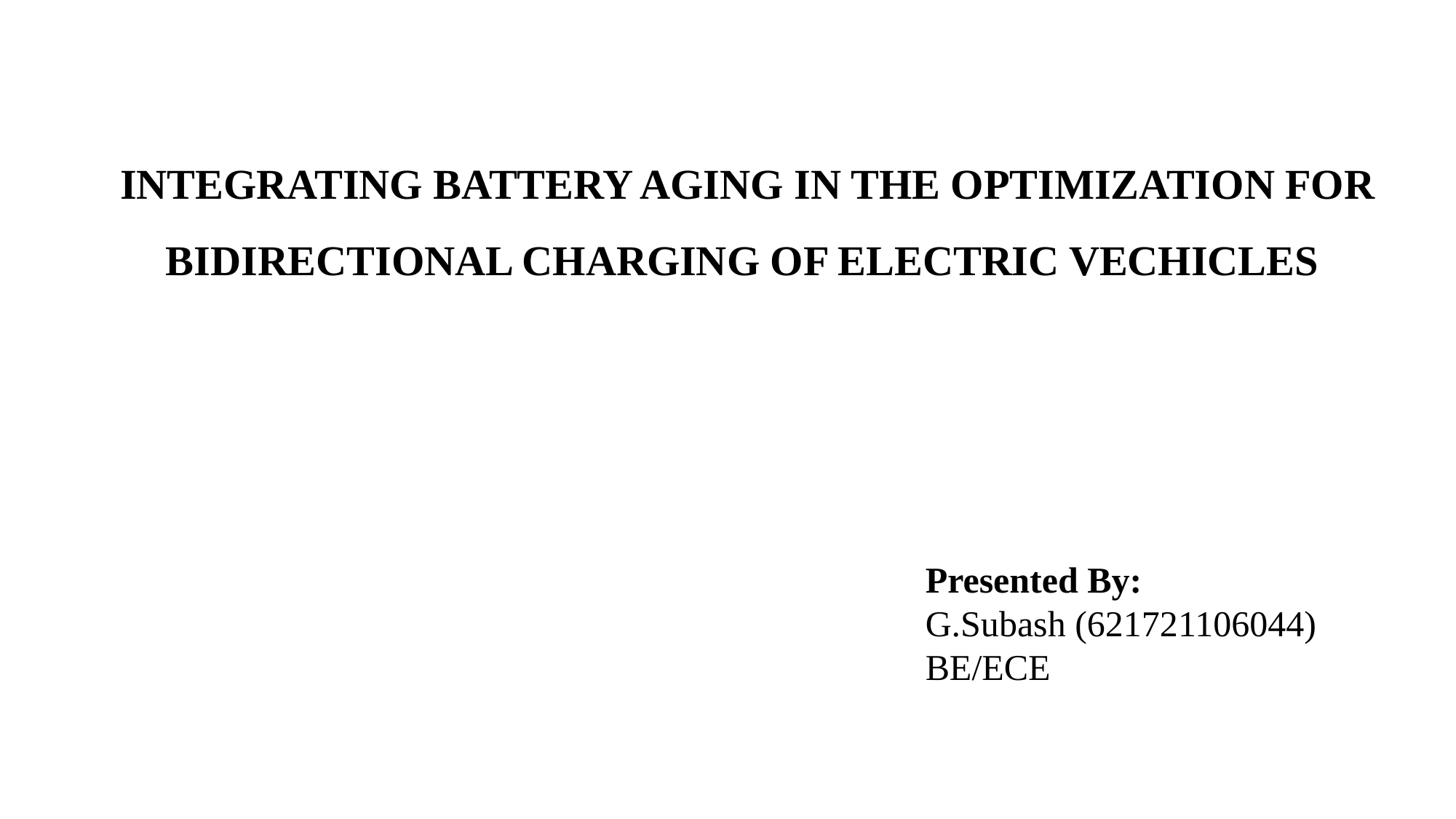

INTEGRATING BATTERY AGING IN THE OPTIMIZATION FOR BIDIRECTIONAL CHARGING OF ELECTRIC VECHICLES

#

                                         Presented By:
                                         G.Subash (621721106044)
                                         BE/ECE